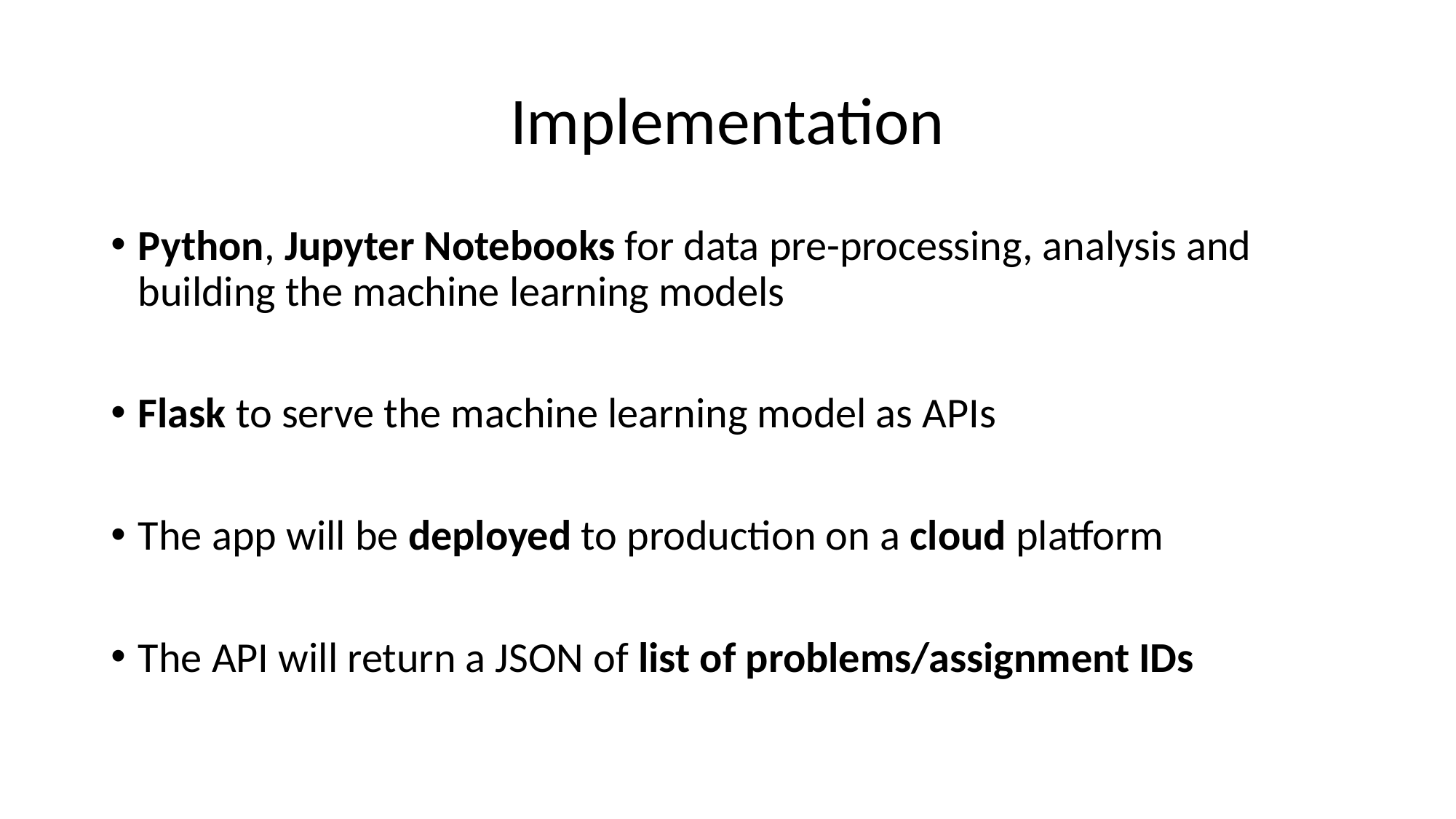

# Implementation
Python, Jupyter Notebooks for data pre-processing, analysis and building the machine learning models

Flask to serve the machine learning model as APIs

The app will be deployed to production on a cloud platform

The API will return a JSON of list of problems/assignment IDs